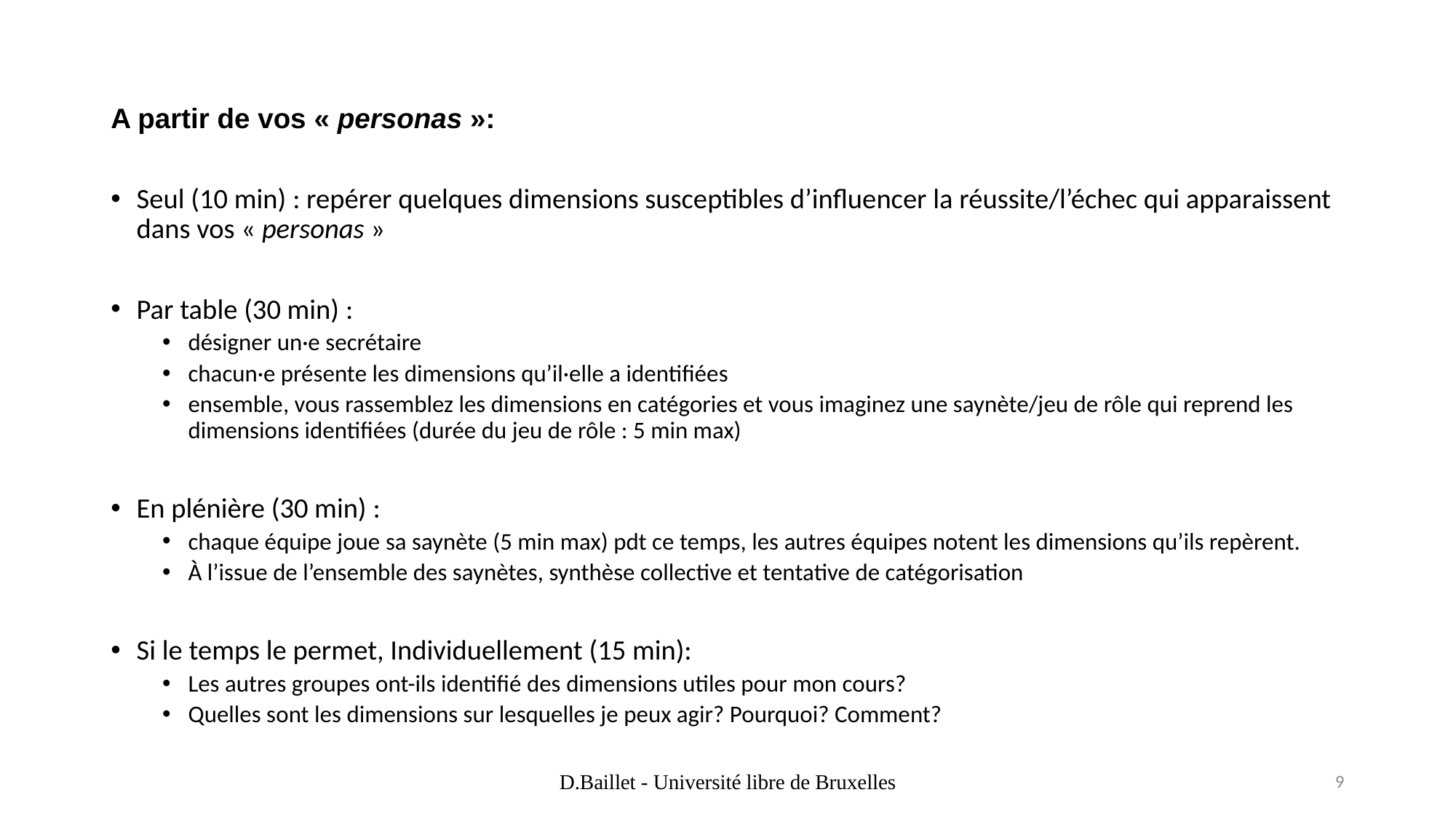

A partir de vos « personas »:

Seul (10 min) : repérer quelques dimensions susceptibles d’influencer la réussite/l’échec qui apparaissent dans vos « personas »

Par table (30 min) :
désigner un·e secrétaire
chacun·e présente les dimensions qu’il·elle a identifiées
ensemble, vous rassemblez les dimensions en catégories et vous imaginez une saynète/jeu de rôle qui reprend les dimensions identifiées (durée du jeu de rôle : 5 min max)

En plénière (30 min) :
chaque équipe joue sa saynète (5 min max) pdt ce temps, les autres équipes notent les dimensions qu’ils repèrent.
À l’issue de l’ensemble des saynètes, synthèse collective et tentative de catégorisation

Si le temps le permet, Individuellement (15 min):
Les autres groupes ont-ils identifié des dimensions utiles pour mon cours?
Quelles sont les dimensions sur lesquelles je peux agir? Pourquoi? Comment?

D.Baillet - Université libre de Bruxelles
9